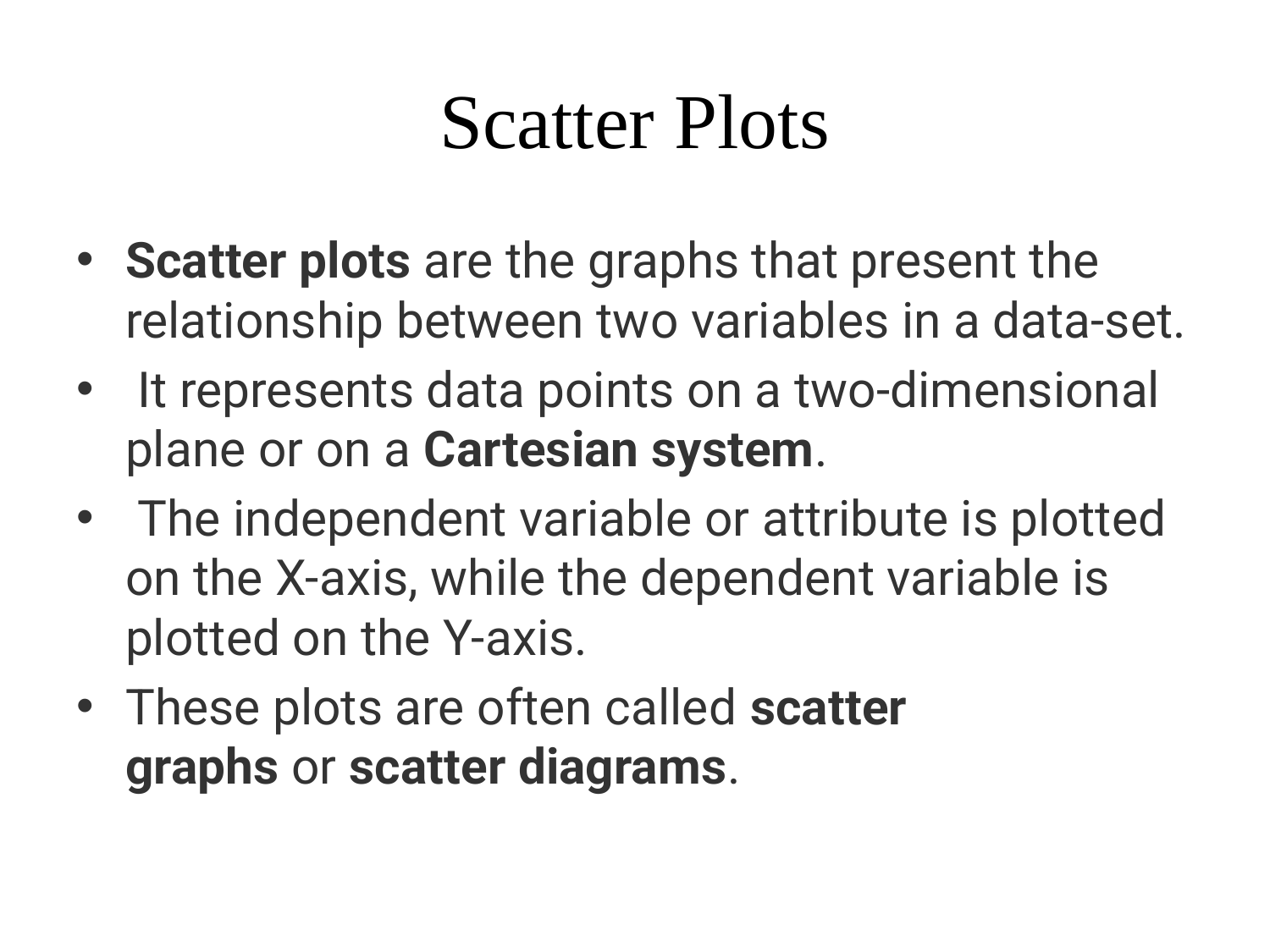

# Scatter Plots
Scatter plots are the graphs that present the relationship between two variables in a data-set.
 It represents data points on a two-dimensional plane or on a Cartesian system.
 The independent variable or attribute is plotted on the X-axis, while the dependent variable is plotted on the Y-axis.
These plots are often called scatter graphs or scatter diagrams.